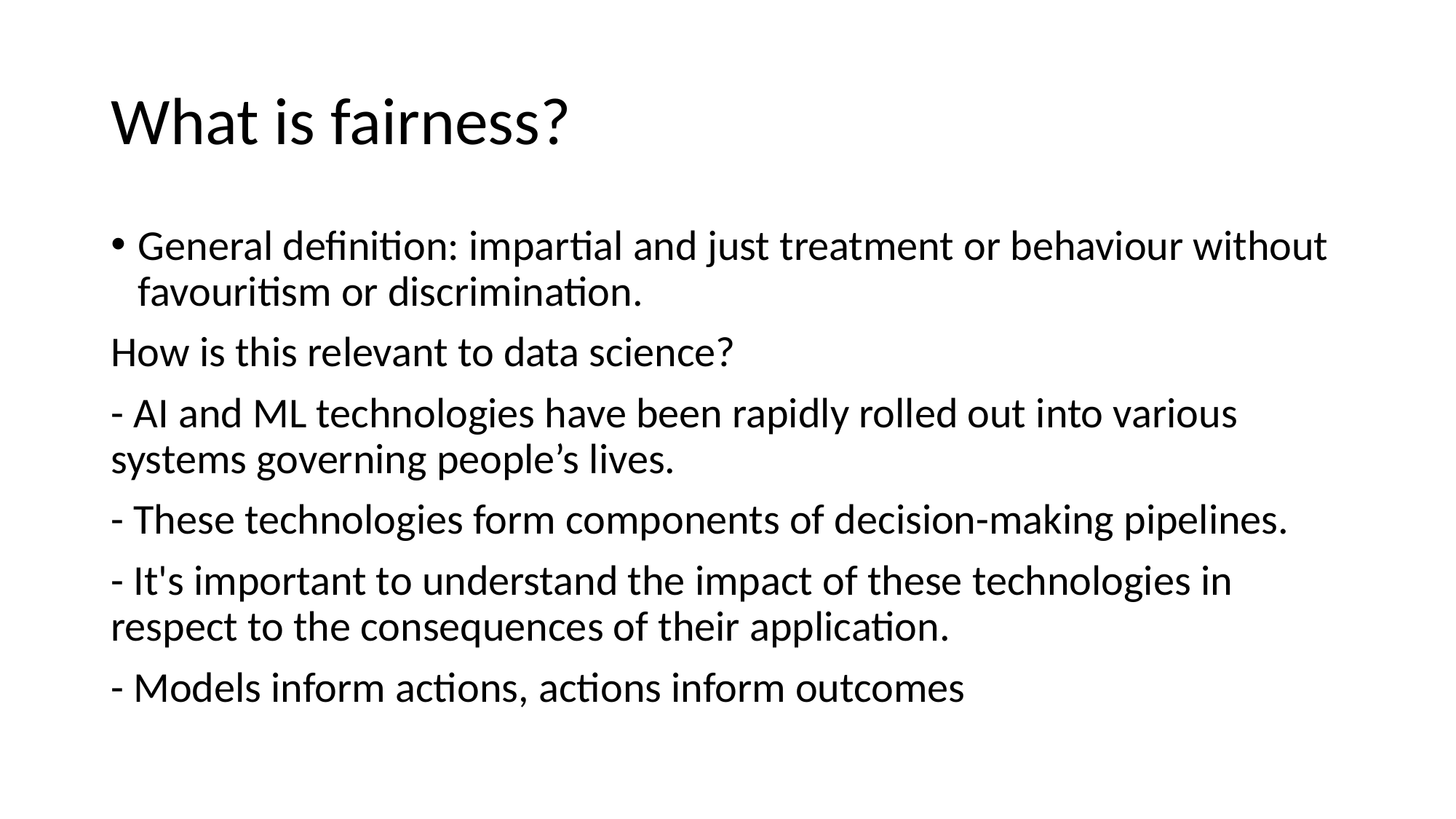

# What is fairness?
General definition: impartial and just treatment or behaviour without favouritism or discrimination.
How is this relevant to data science?
- AI and ML technologies have been rapidly rolled out into various systems governing people’s lives.
- These technologies form components of decision-making pipelines.
- It's important to understand the impact of these technologies in respect to the consequences of their application.
- Models inform actions, actions inform outcomes